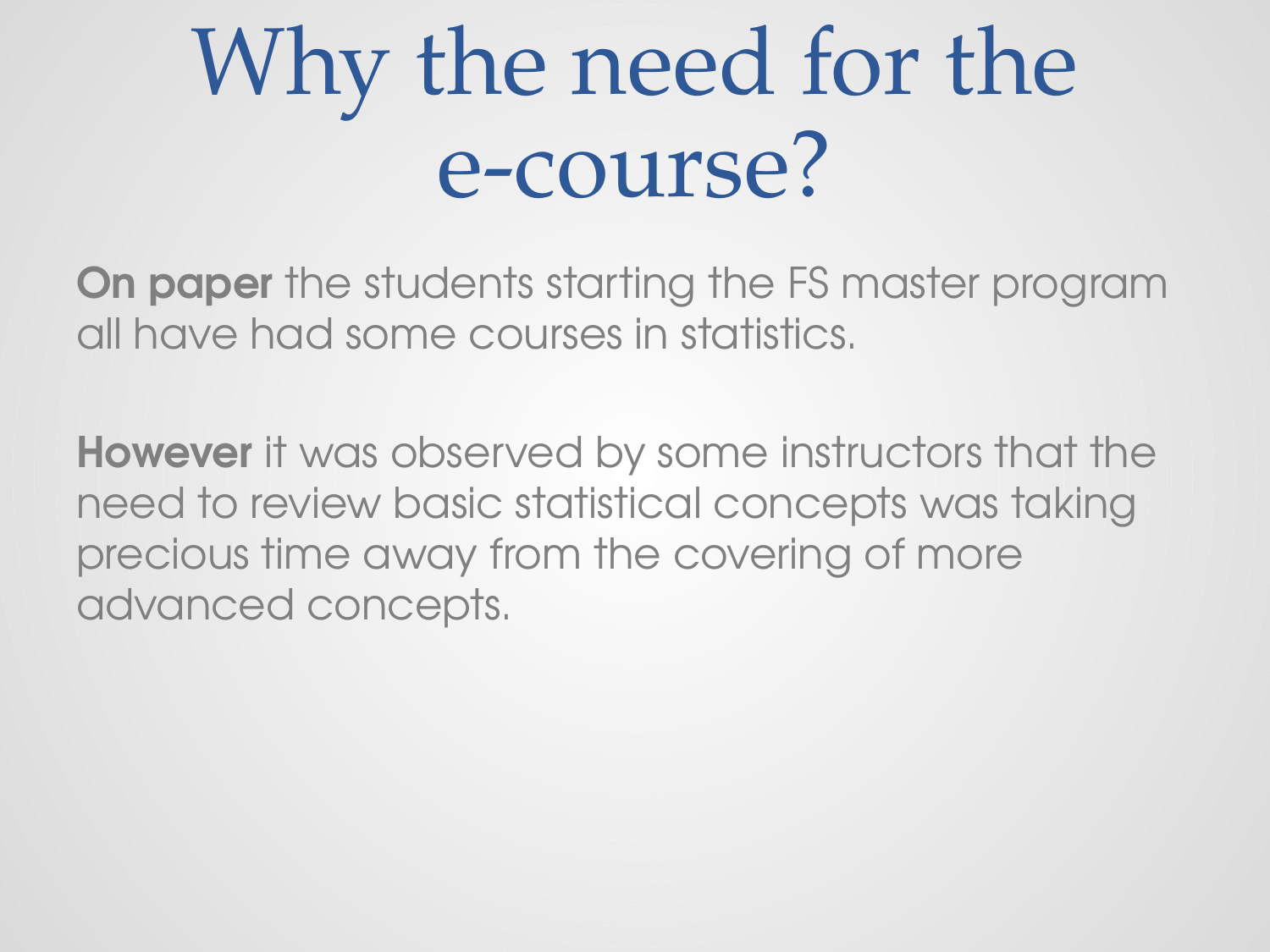

# Why the need for the e-course?
On paper the students starting the FS master program all have had some courses in statistics.

However it was observed by some instructors that the need to review basic statistical concepts was taking precious time away from the covering of more advanced concepts.